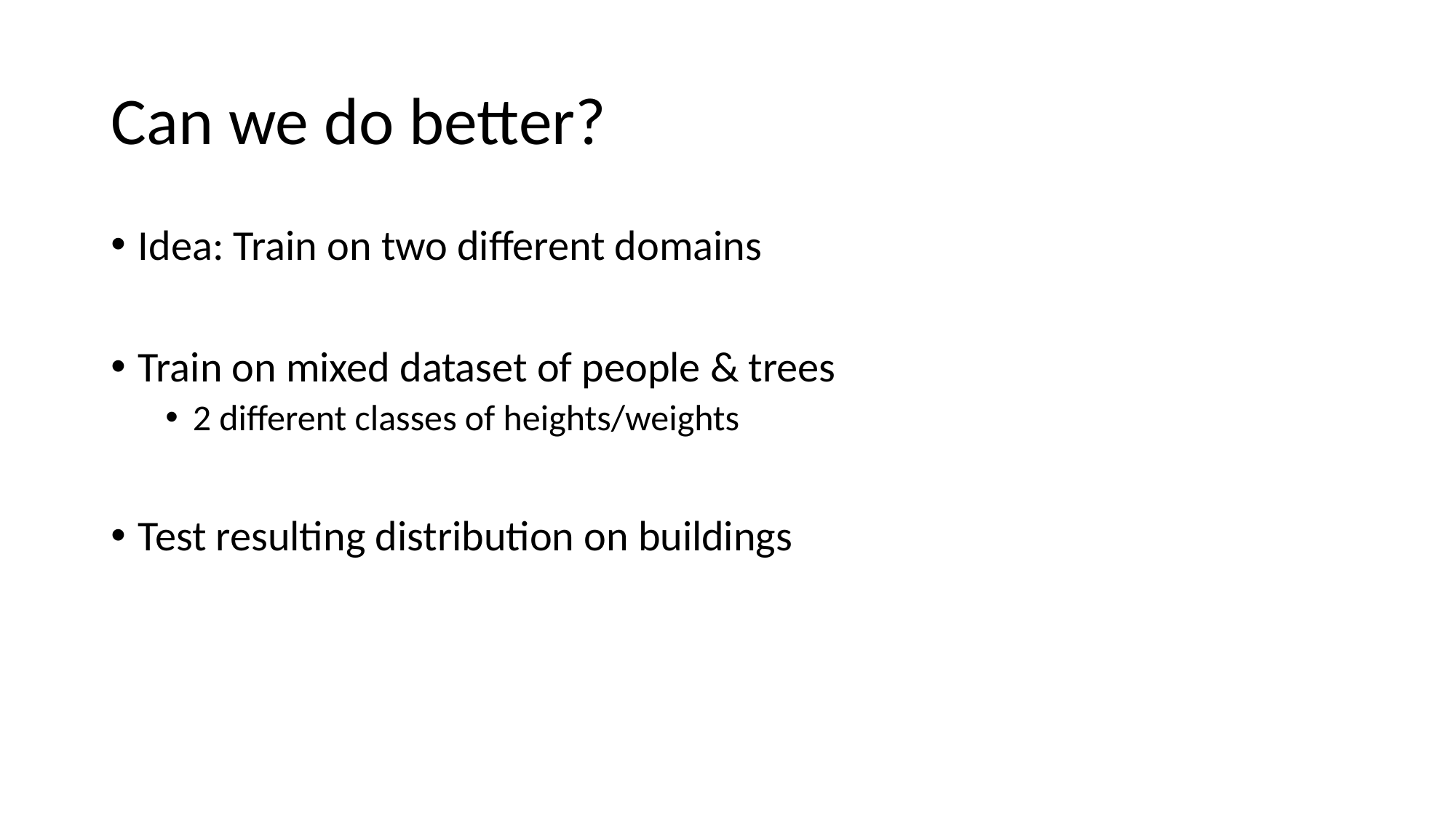

# Can we do better?
Idea: Train on two different domains

Train on mixed dataset of people & trees
2 different classes of heights/weights

Test resulting distribution on buildings